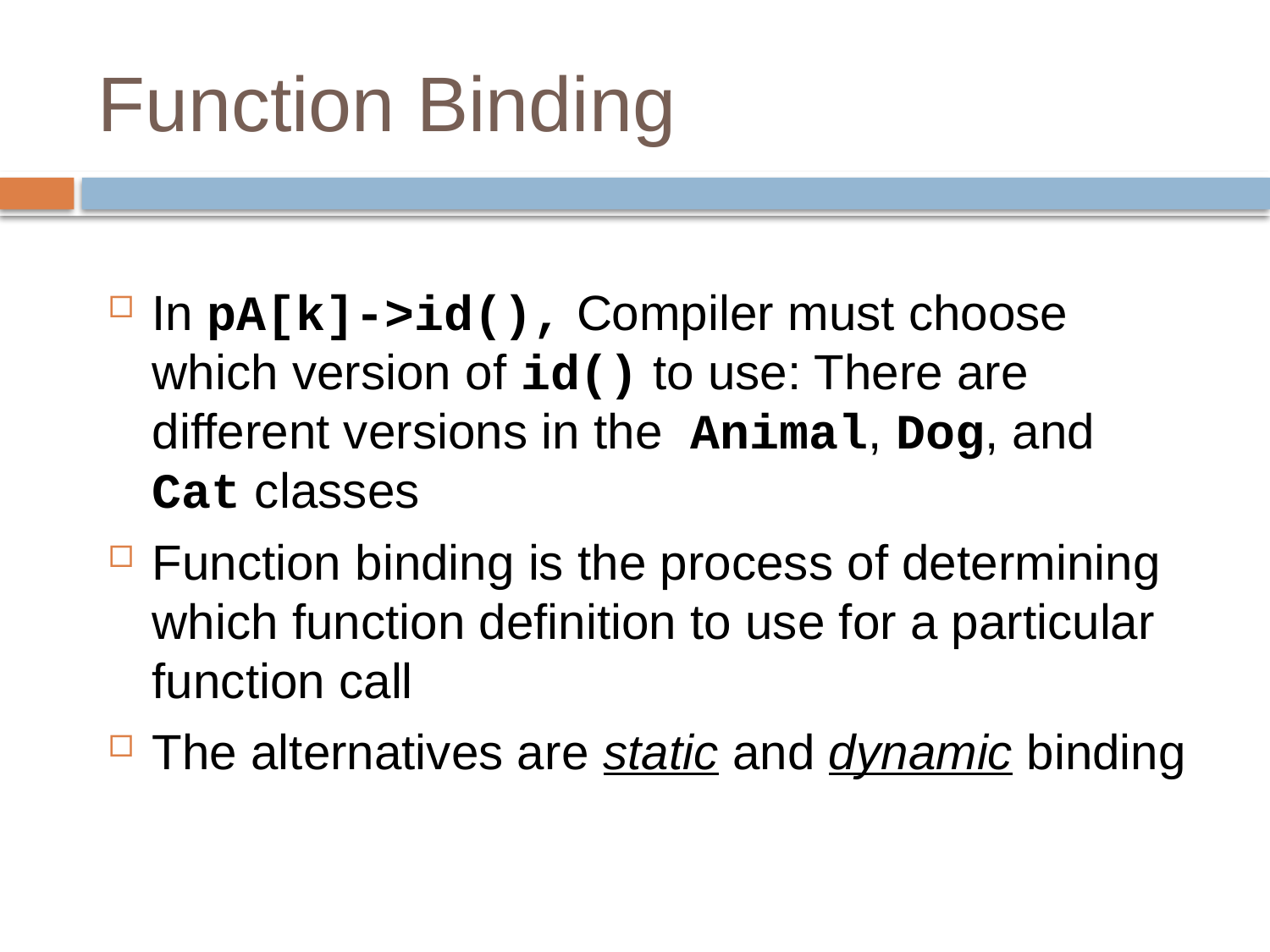

# Function Binding
In pA[k]->id(), Compiler must choose which version of id() to use: There are different versions in the  Animal, Dog, and Cat classes
Function binding is the process of determining which function definition to use for a particular function call
The alternatives are static and dynamic binding
4-16